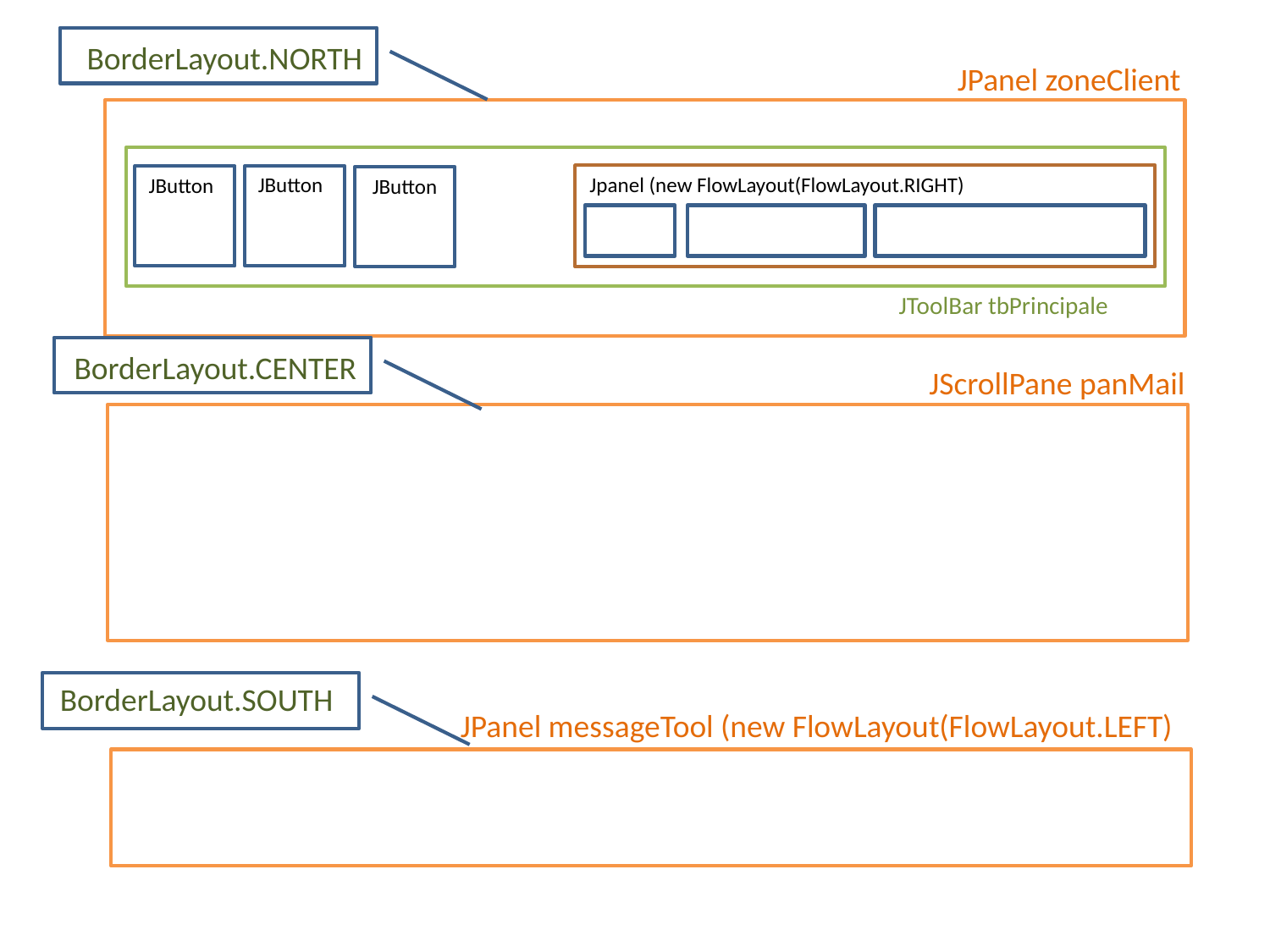

BorderLayout.NORTH
JPanel zoneClient

JToolBar tbPrincipale
Jpanel (new FlowLayout(FlowLayout.RIGHT)
JButton

JButton

JButton

BorderLayout.CENTER
JScrollPane panMail

BorderLayout.SOUTH
JPanel messageTool (new FlowLayout(FlowLayout.LEFT)